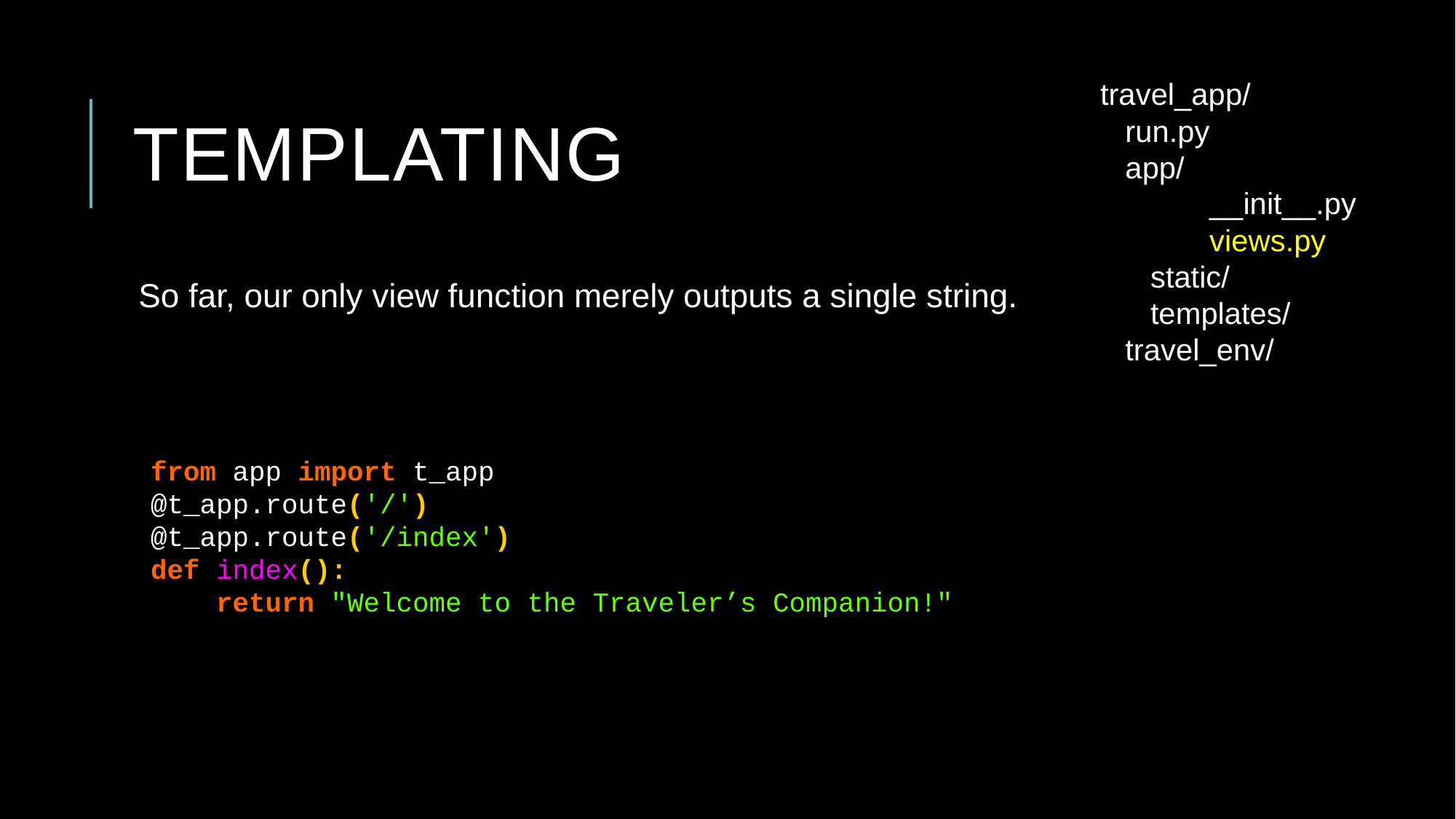

# Templating
travel_app/
   run.py
   app/
	__init__.py
	views.py
      static/
      templates/
   travel_env/

So far, our only view function merely outputs a single string.
from app import t_app
@t_app.route('/')
@t_app.route('/index')
def index():
    return "Welcome to the Traveler’s Companion!"